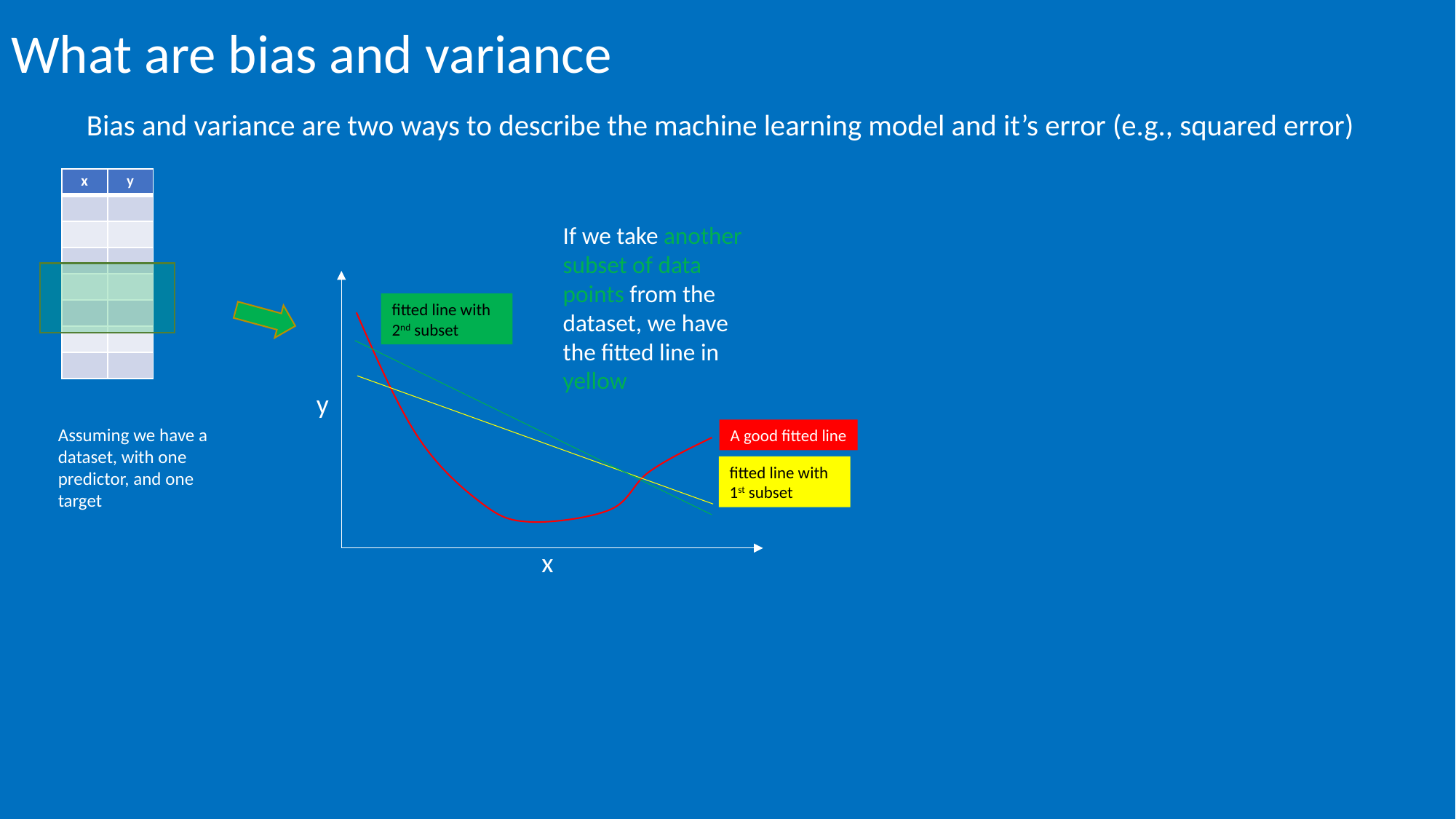

# What are bias and variance
Bias and variance are two ways to describe the machine learning model and it’s error (e.g., squared error)
| x | y |
| --- | --- |
|  |  |
|  |  |
|  |  |
|  |  |
|  |  |
|  |  |
|  |  |
If we take another subset of data points from the dataset, we have the fitted line in yellow

fitted line with 2nd subset

y
Assuming we have a dataset, with one predictor, and one target
A good fitted line
fitted line with 1st subset
x